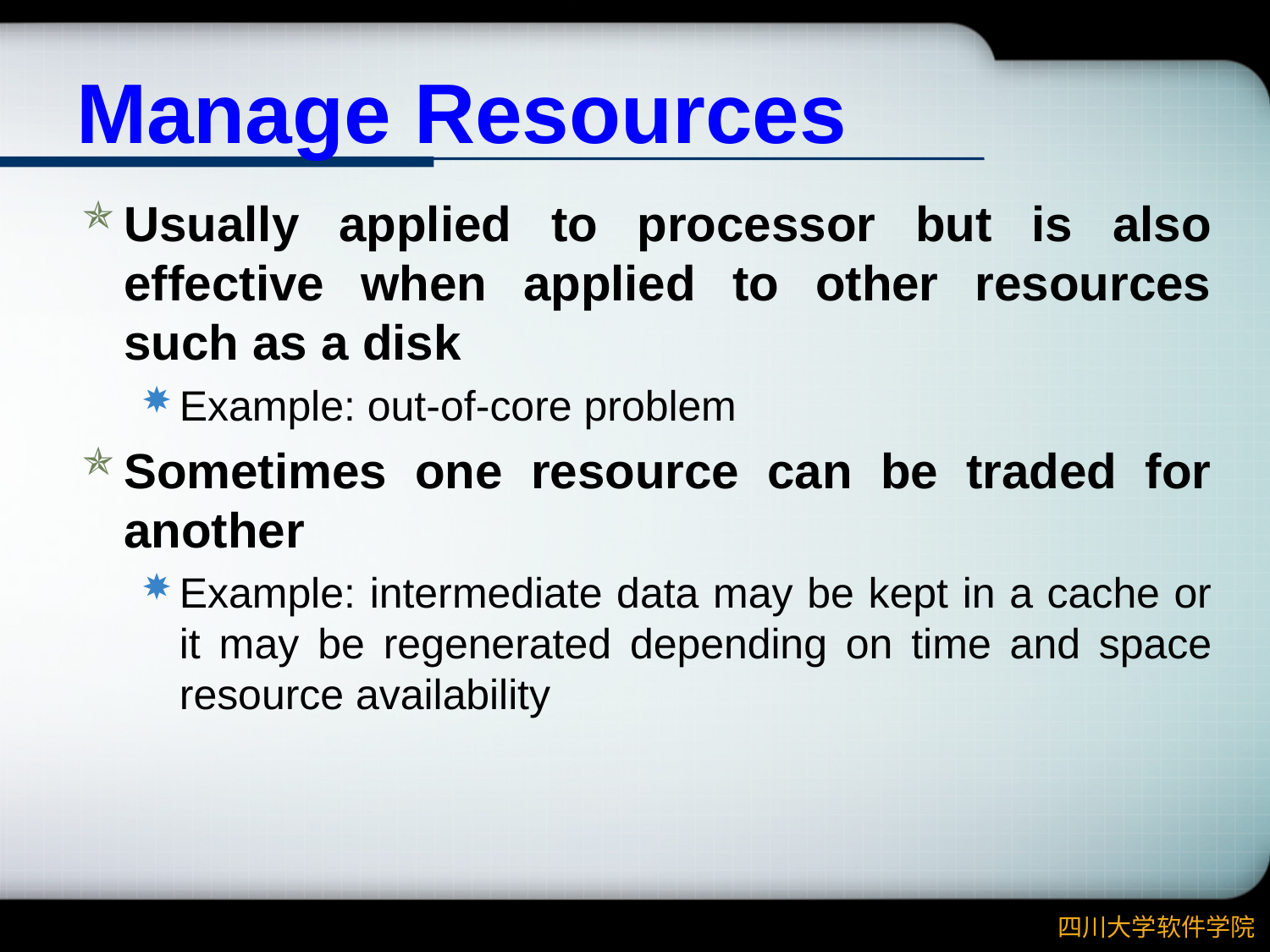

# Manage Resources
Usually applied to processor but is also effective when applied to other resources such as a disk
Example: out-of-core problem
Sometimes one resource can be traded for another
Example: intermediate data may be kept in a cache or it may be regenerated depending on time and space resource availability